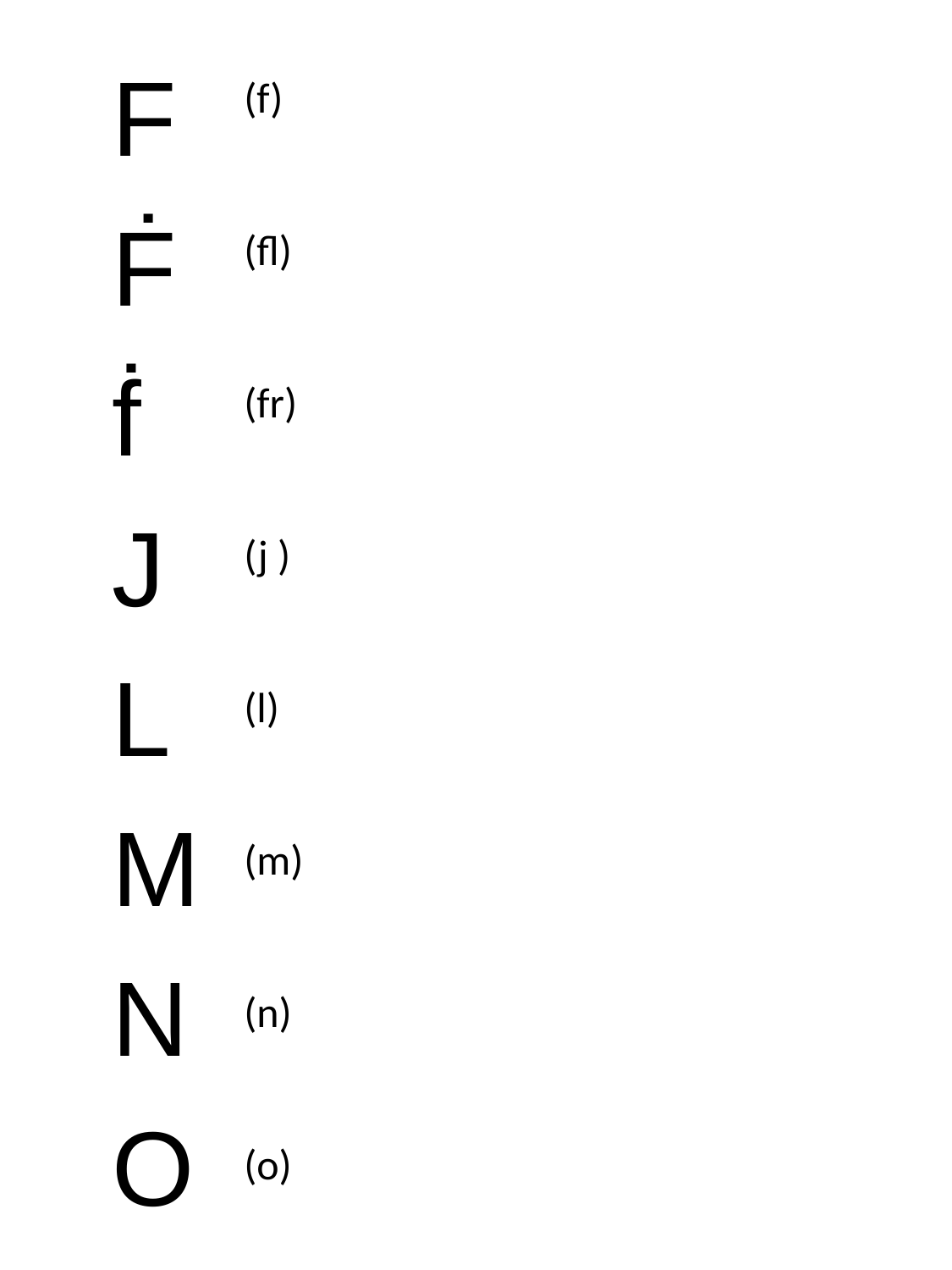

F
Ḟ
ḟ
J
L
M
N
O
(f)

(fl)

(fr)

(j )

(l)

(m)

(n)

(o)